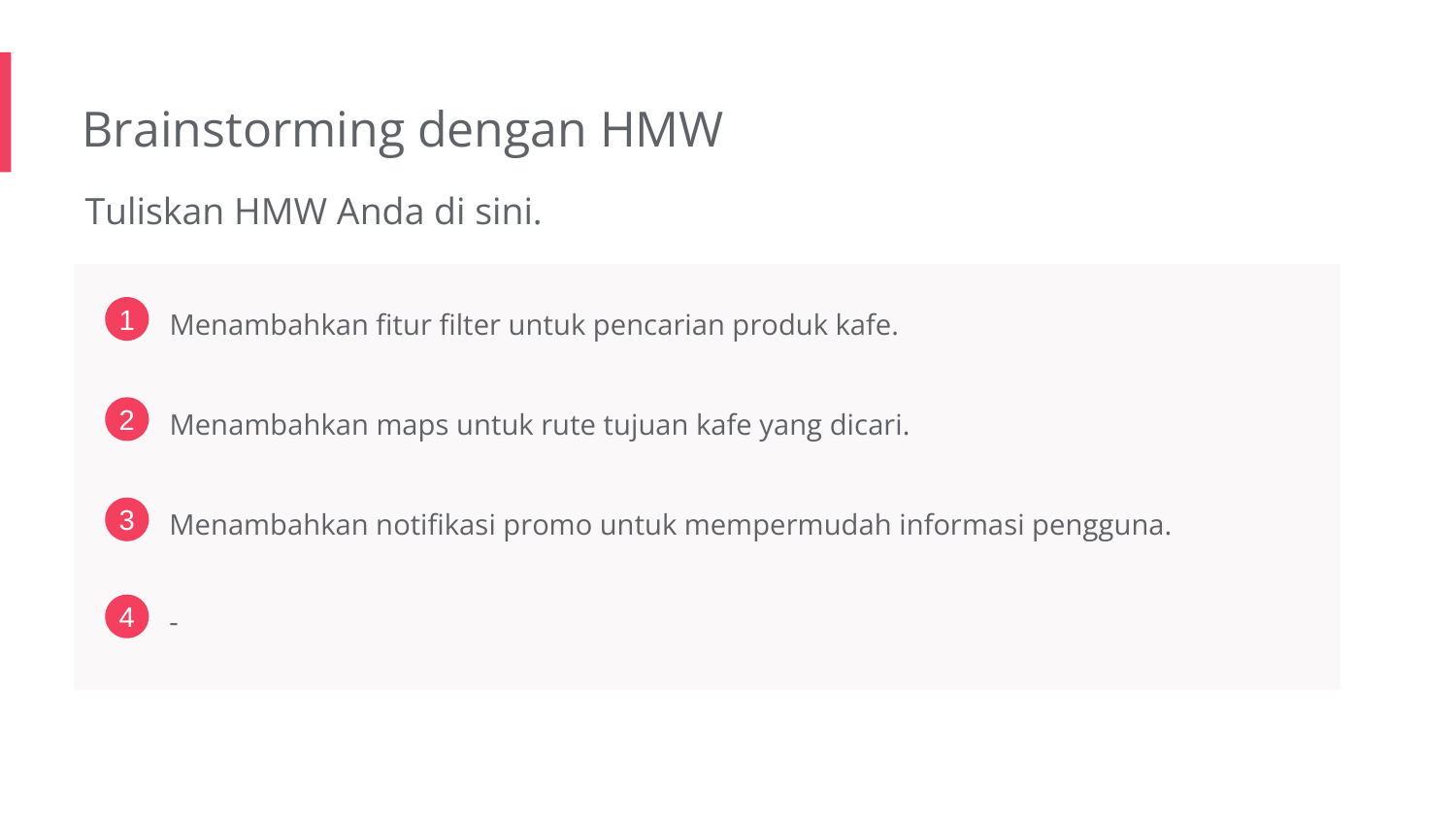

Brainstorming dengan HMW
Tuliskan HMW Anda di sini.

Menambahkan fitur filter untuk pencarian produk kafe.
1
Menambahkan maps untuk rute tujuan kafe yang dicari.
2
 Menambahkan notifikasi promo untuk mempermudah informasi pengguna.
3
 -
4